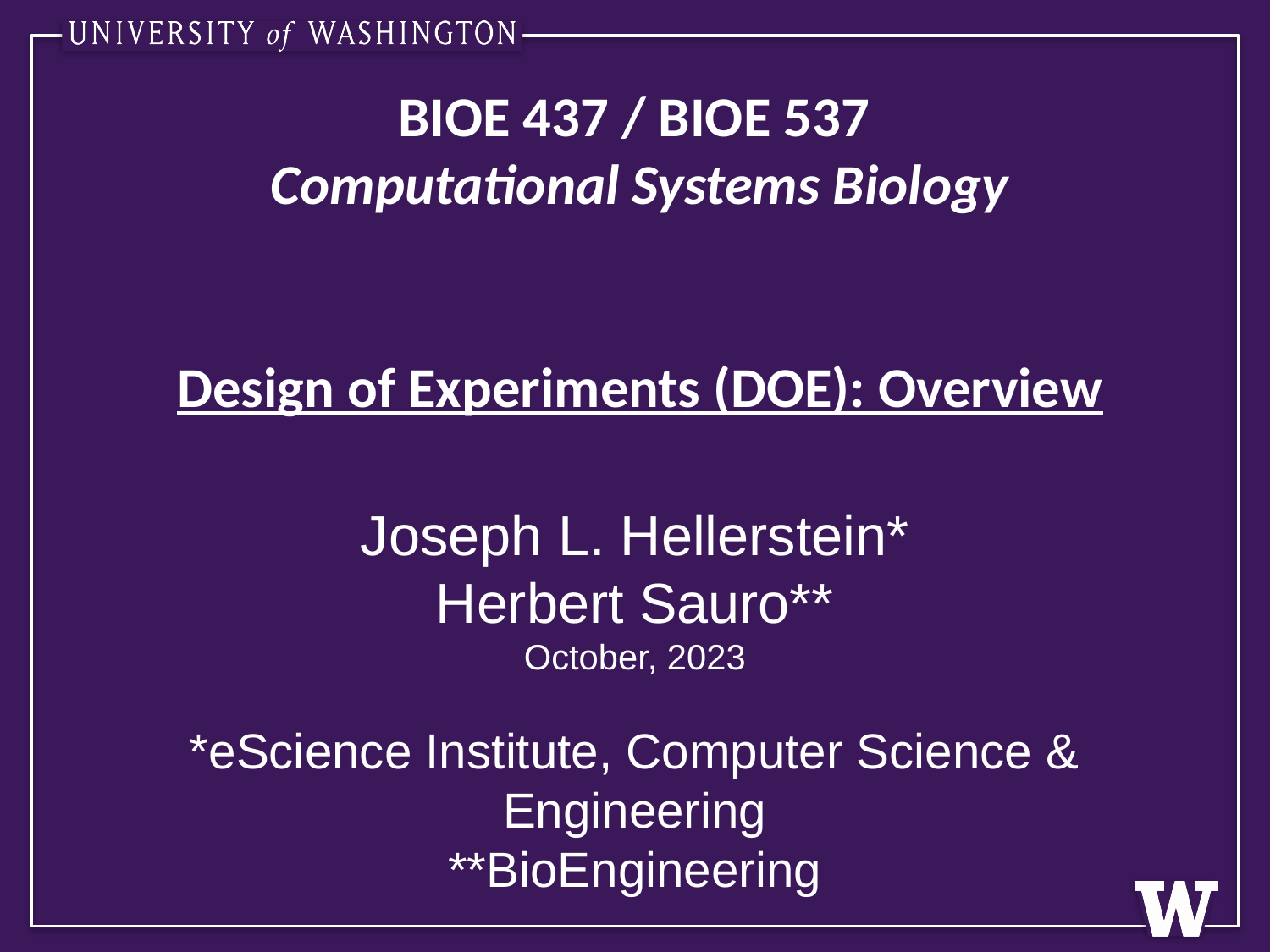

# BIOE 437 / BIOE 537 Computational Systems Biology Design of Experiments (DOE): Overview
Joseph L. Hellerstein*
Herbert Sauro**
October, 2023

*eScience Institute, Computer Science & Engineering
**BioEngineering